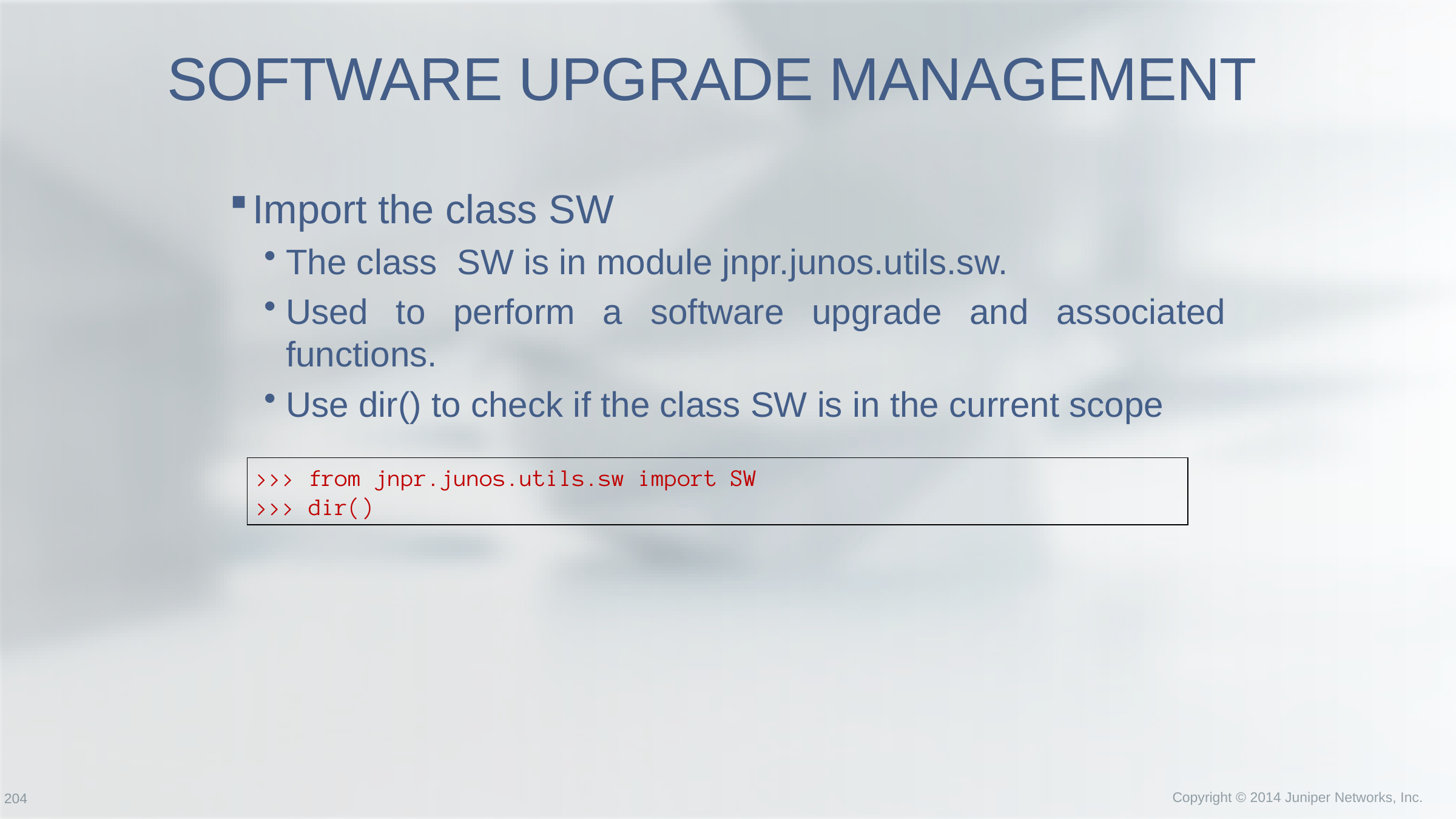

# SOFTWARE UPGRADE MANAGEMENT
Import the class SW
The class  SW is in module jnpr.junos.utils.sw.
Used to perform a software upgrade and associated functions.
Use dir() to check if the class SW is in the current scope

>>> from jnpr.junos.utils.sw import SW
>>> dir()